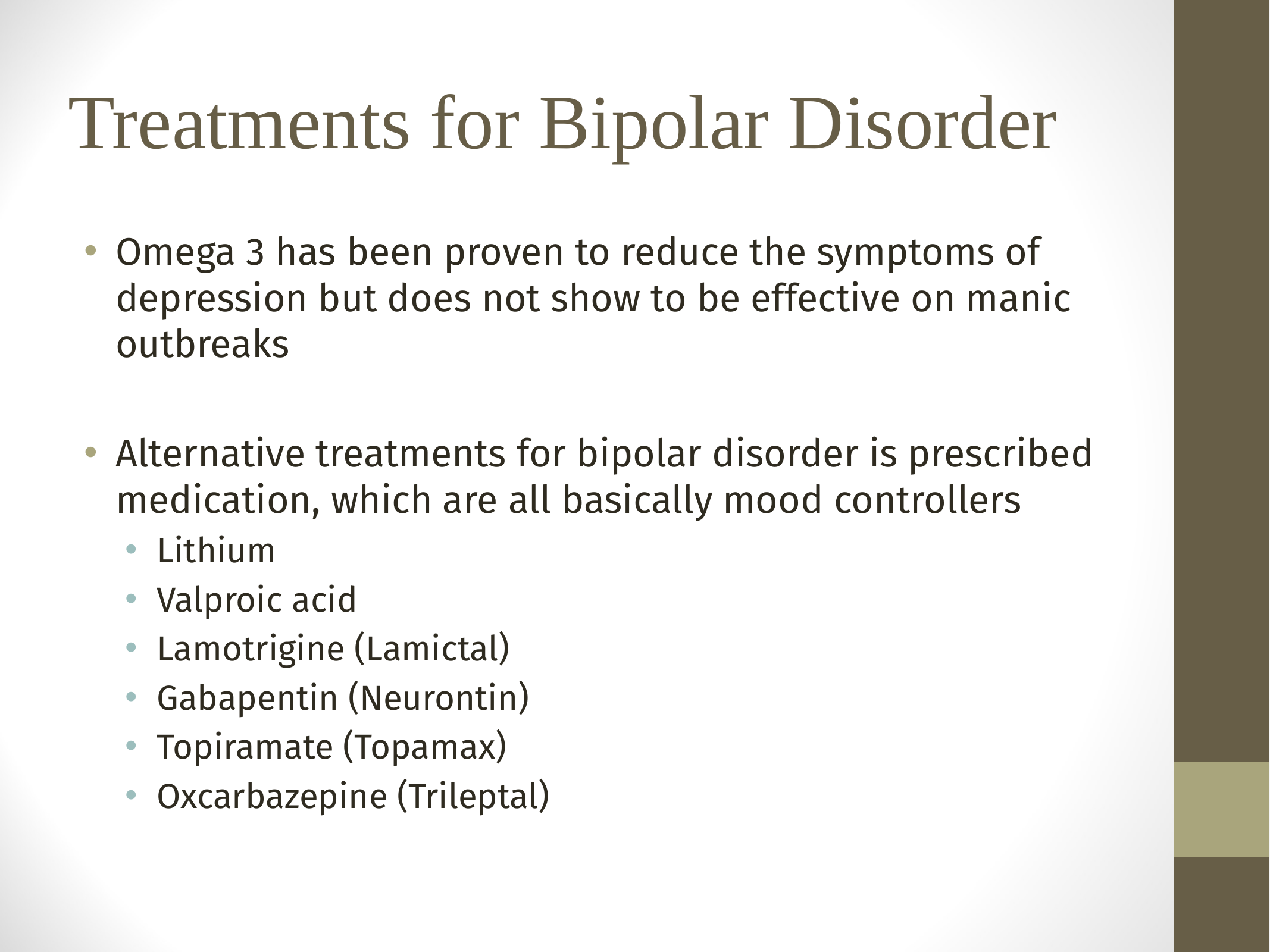

# Treatments for Bipolar Disorder
Omega 3 has been proven to reduce the symptoms of depression but does not show to be effective on manic outbreaks

Alternative treatments for bipolar disorder is prescribed medication, which are all basically mood controllers
Lithium
Valproic acid
Lamotrigine (Lamictal)
Gabapentin (Neurontin)
Topiramate (Topamax)
Oxcarbazepine (Trileptal)